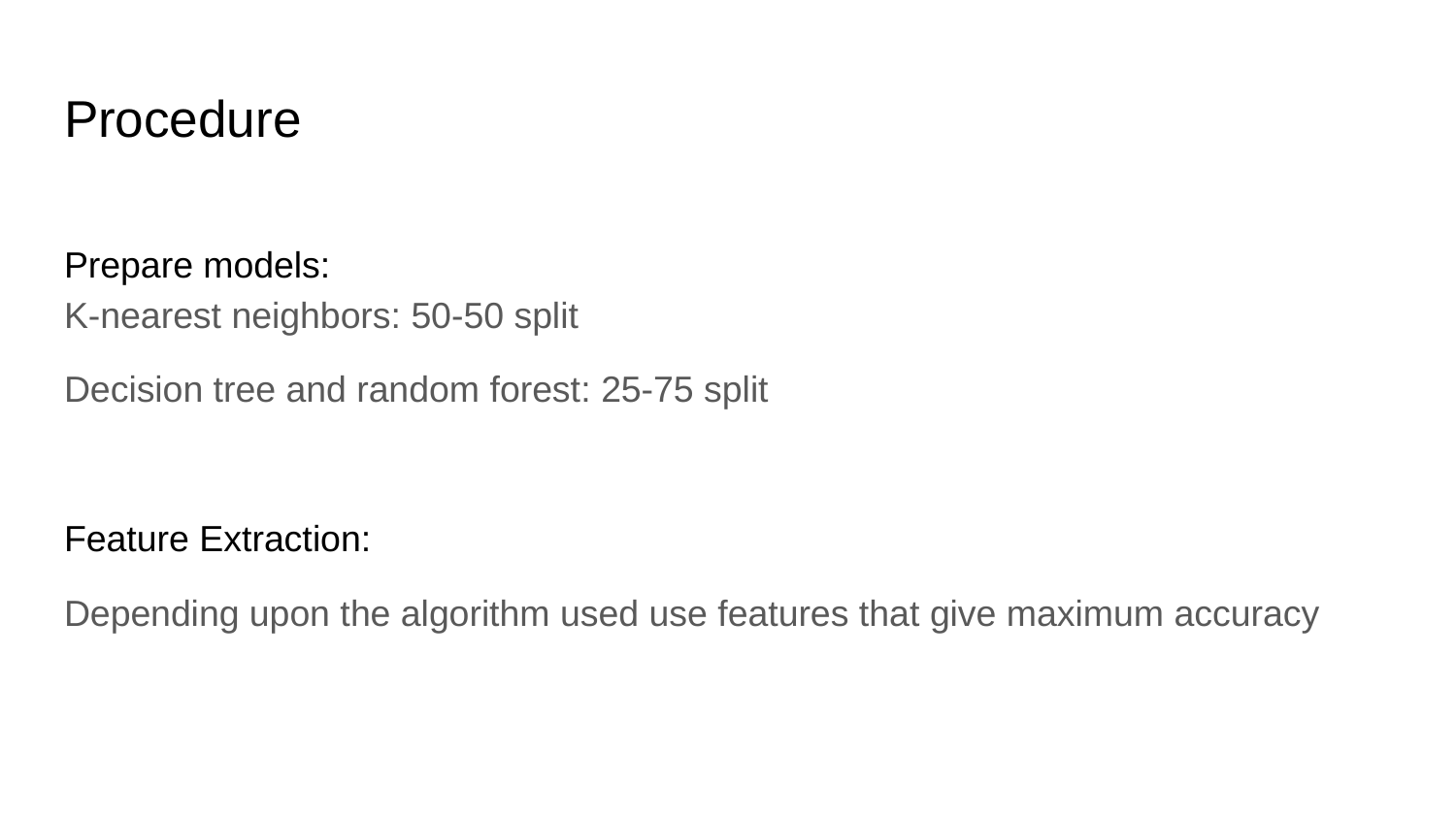

# Procedure

Prepare models:
K-nearest neighbors: 50-50 split
Decision tree and random forest: 25-75 split

Feature Extraction:
Depending upon the algorithm used use features that give maximum accuracy